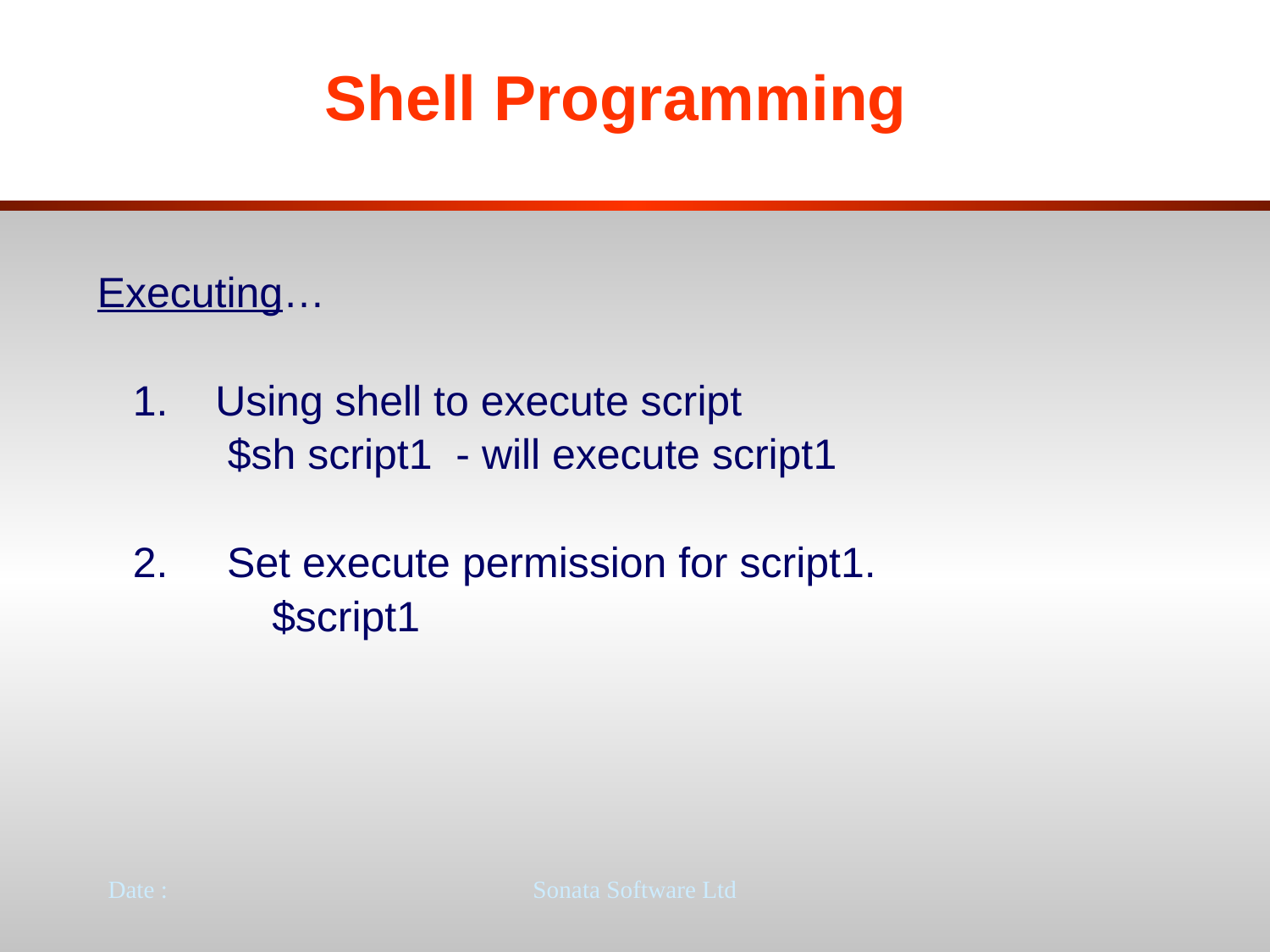

# Shell Programming
Executing…

   1.    Using shell to execute script
           $sh script1  - will execute script1

   2.     Set execute permission for script1.
		$script1

Date :
Sonata Software Ltd